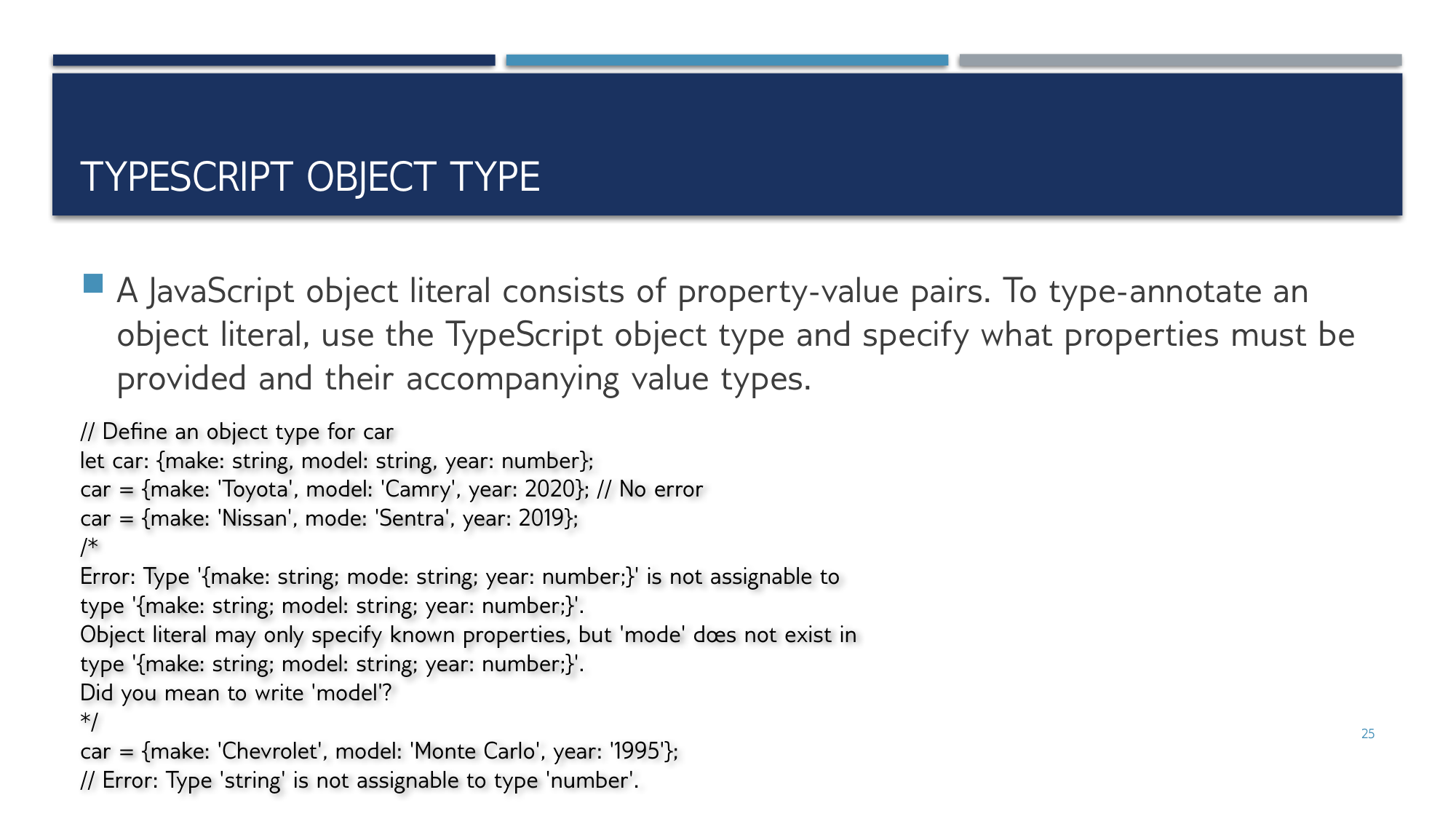

# TypeScript Object Type
A JavaScript object literal consists of property-value pairs. To type-annotate an object literal, use the TypeScript object type and specify what properties must be provided and their accompanying value types.
// Define an object type for car
let car: {make: string, model: string, year: number};
car = {make: 'Toyota', model: 'Camry', year: 2020}; // No error
car = {make: 'Nissan', mode: 'Sentra', year: 2019};
/*
Error: Type '{make: string; mode: string; year: number;}' is not assignable to
type '{make: string; model: string; year: number;}'.
Object literal may only specify known properties, but 'mode' does not exist in
type '{make: string; model: string; year: number;}'.
Did you mean to write 'model'?
*/
car = {make: 'Chevrolet', model: 'Monte Carlo', year: '1995'};
// Error: Type 'string' is not assignable to type 'number'.
25